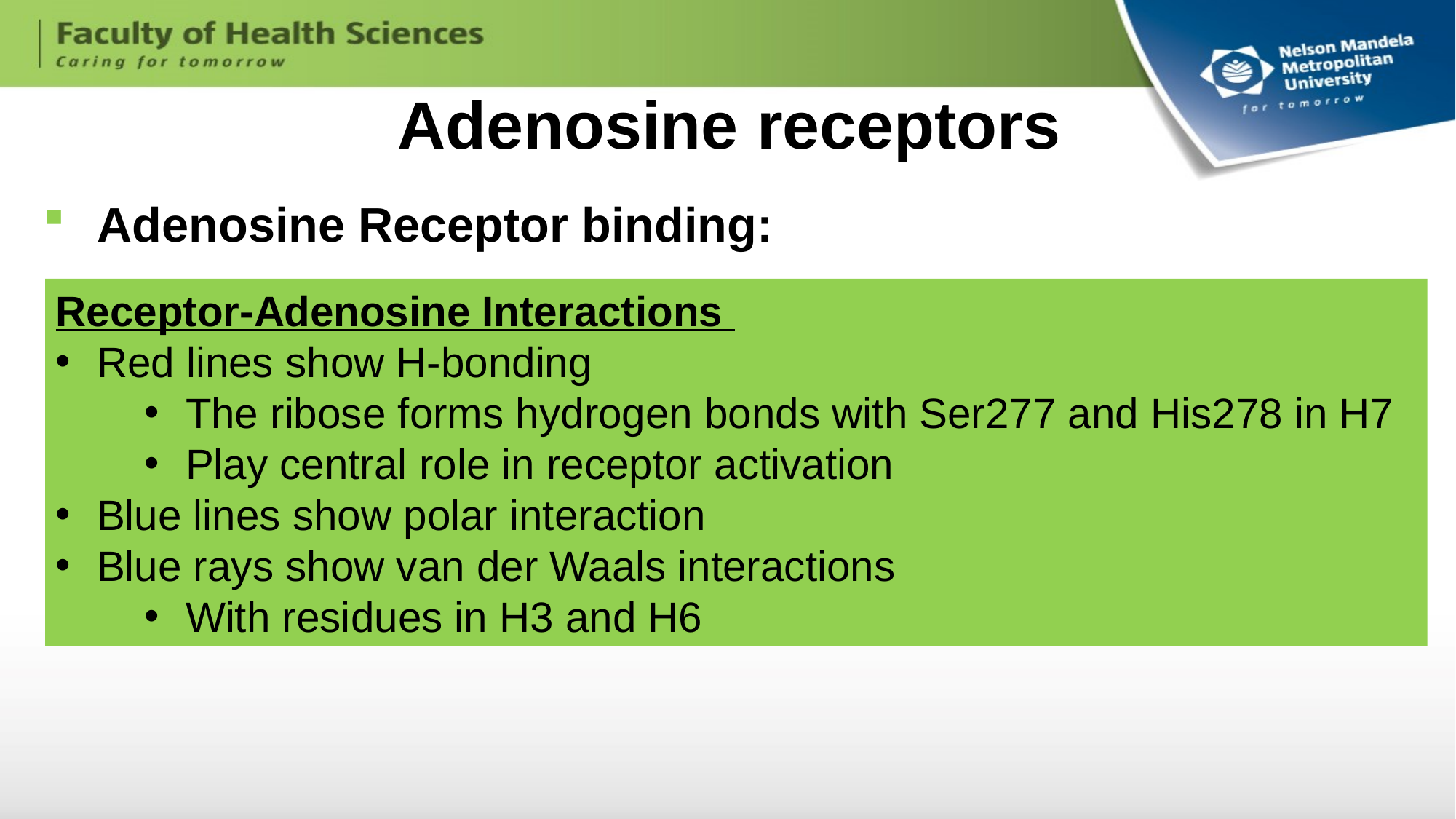

# Adenosine receptors
Adenosine Receptor binding:

Receptor-Adenosine Interactions
Red lines show H-bonding
The ribose forms hydrogen bonds with Ser277 and His278 in H7
Play central role in receptor activation
Blue lines show polar interaction
Blue rays show van der Waals interactions
With residues in H3 and H6